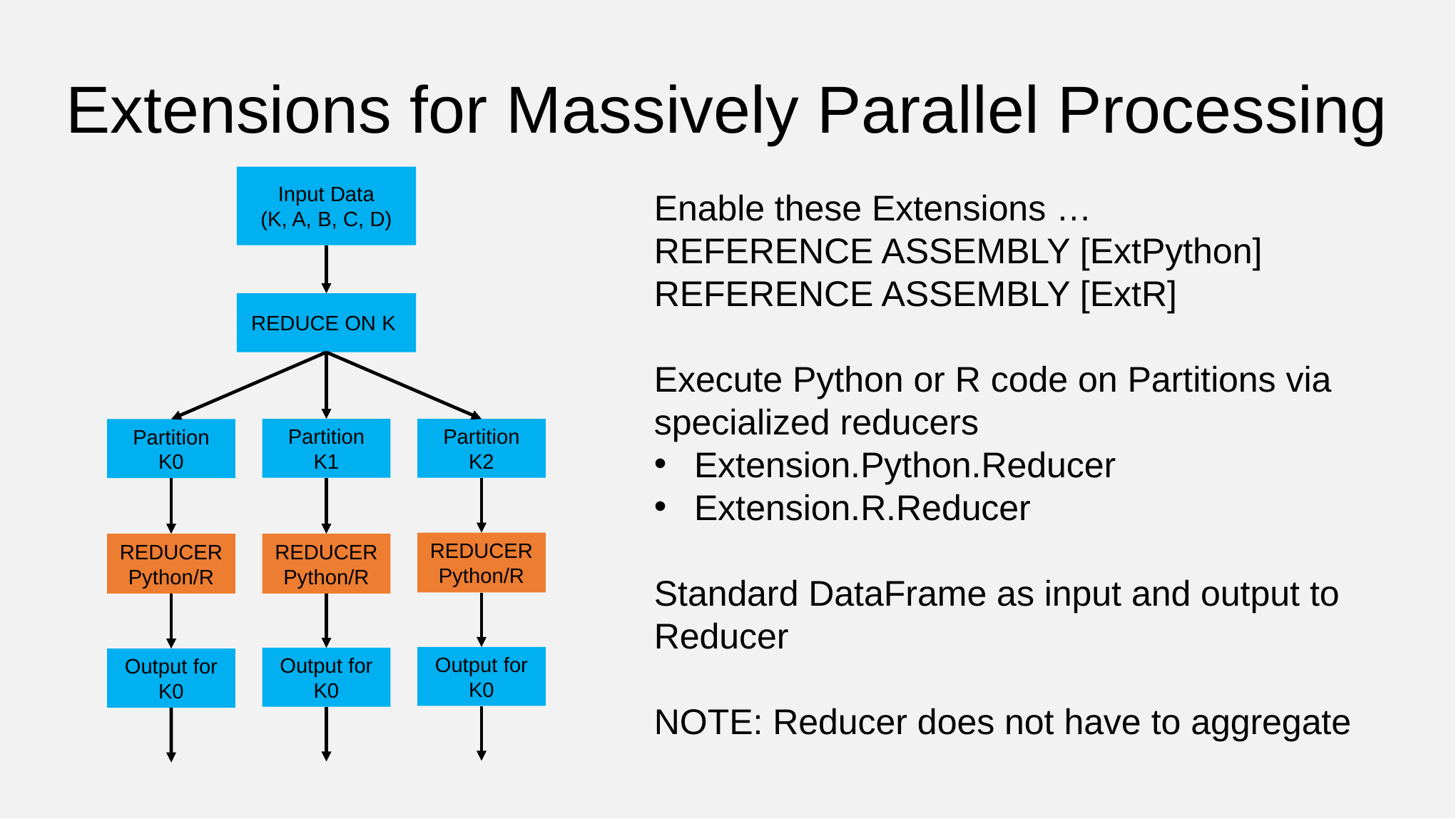

# Extensions for Massively Parallel Processing
Input Data
(K, A, B, C, D)
Enable these Extensions …
REFERENCE ASSEMBLY [ExtPython]
REFERENCE ASSEMBLY [ExtR]

Execute Python or R code on Partitions via specialized reducers
Extension.Python.Reducer
Extension.R.Reducer

Standard DataFrame as input and output to Reducer

NOTE: Reducer does not have to aggregate
REDUCE ON K
Partition
K1
Partition
K2
Partition
K0
REDUCER
Python/R
REDUCER
Python/R
REDUCER
Python/R
Output for
K0
Output for
K0
Output for
K0